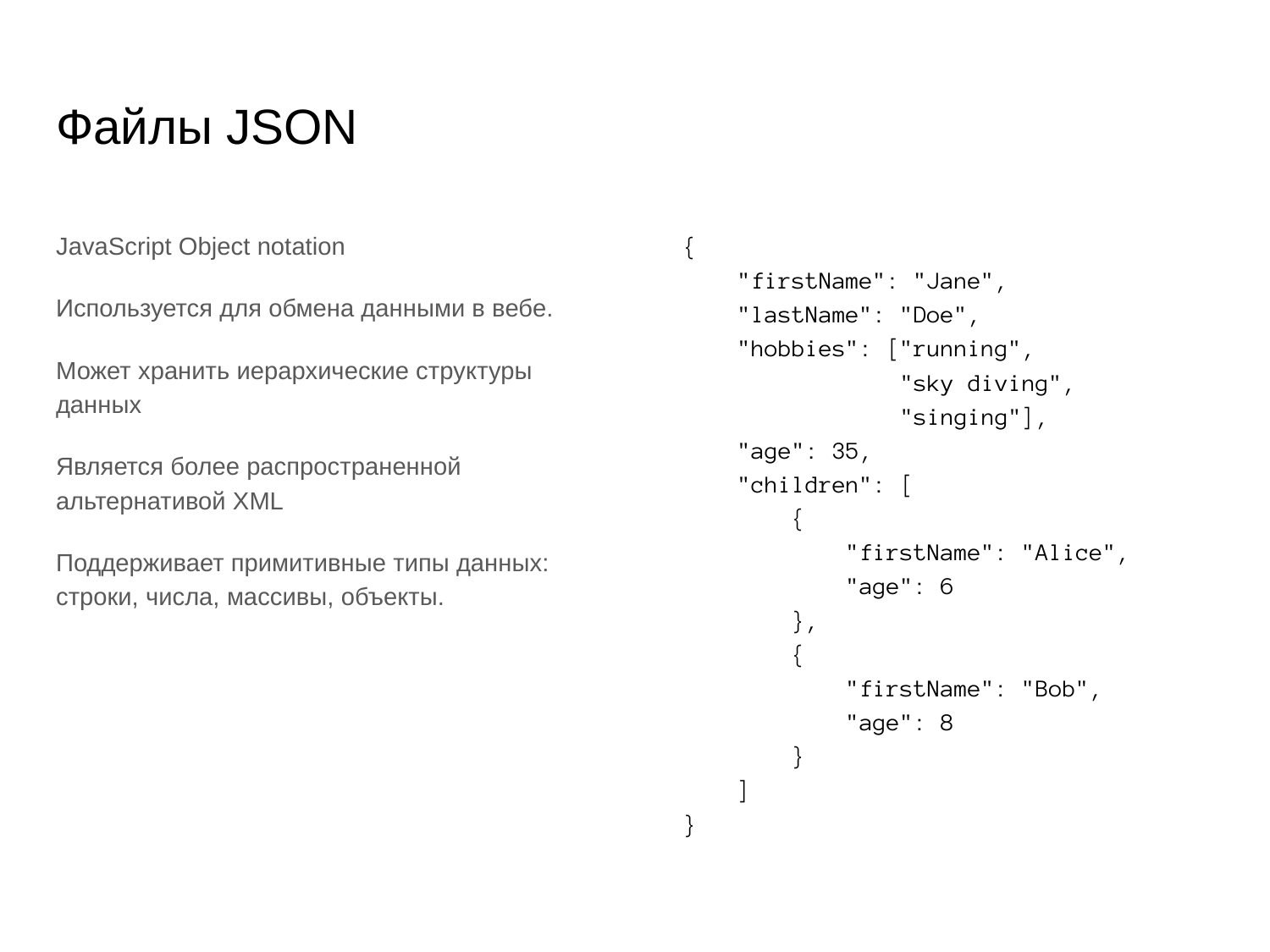

# Файлы JSON
JavaScript Object notation
Используется для обмена данными в вебе.
Может хранить иерархические структуры данных
Является более распространенной альтернативой XML
Поддерживает примитивные типы данных: строки, числа, массивы, объекты.

{
    "firstName": "Jane",
    "lastName": "Doe",
    "hobbies": ["running",
                "sky diving",
                "singing"],
    "age": 35,
    "children": [
        {
            "firstName": "Alice",
            "age": 6
        },
        {
            "firstName": "Bob",
            "age": 8
        }
    ]
}